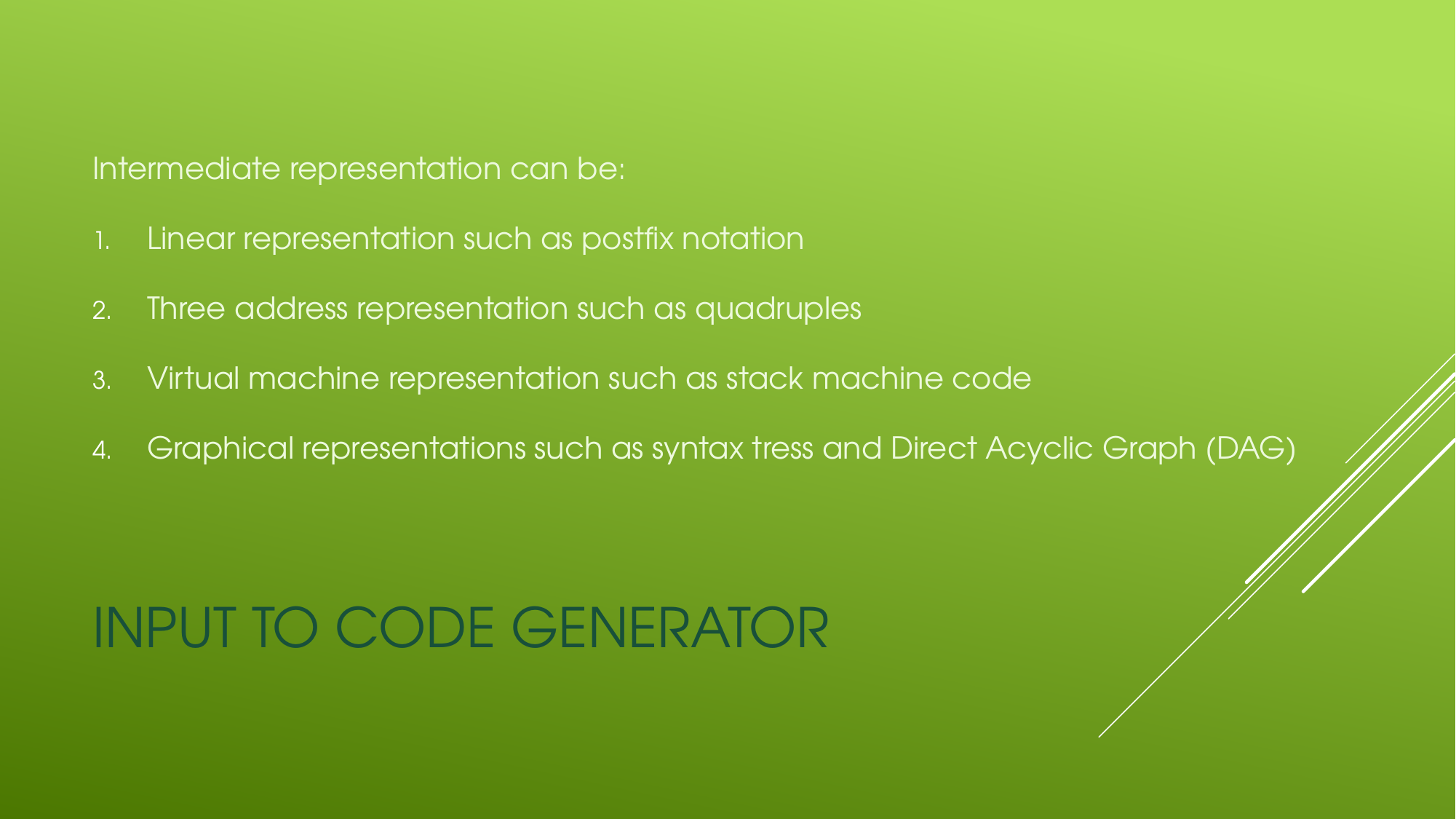

Intermediate representation can be:
Linear representation such as postfix notation
Three address representation such as quadruples
Virtual machine representation such as stack machine code
Graphical representations such as syntax tress and Direct Acyclic Graph (DAG)
# Input to code generator